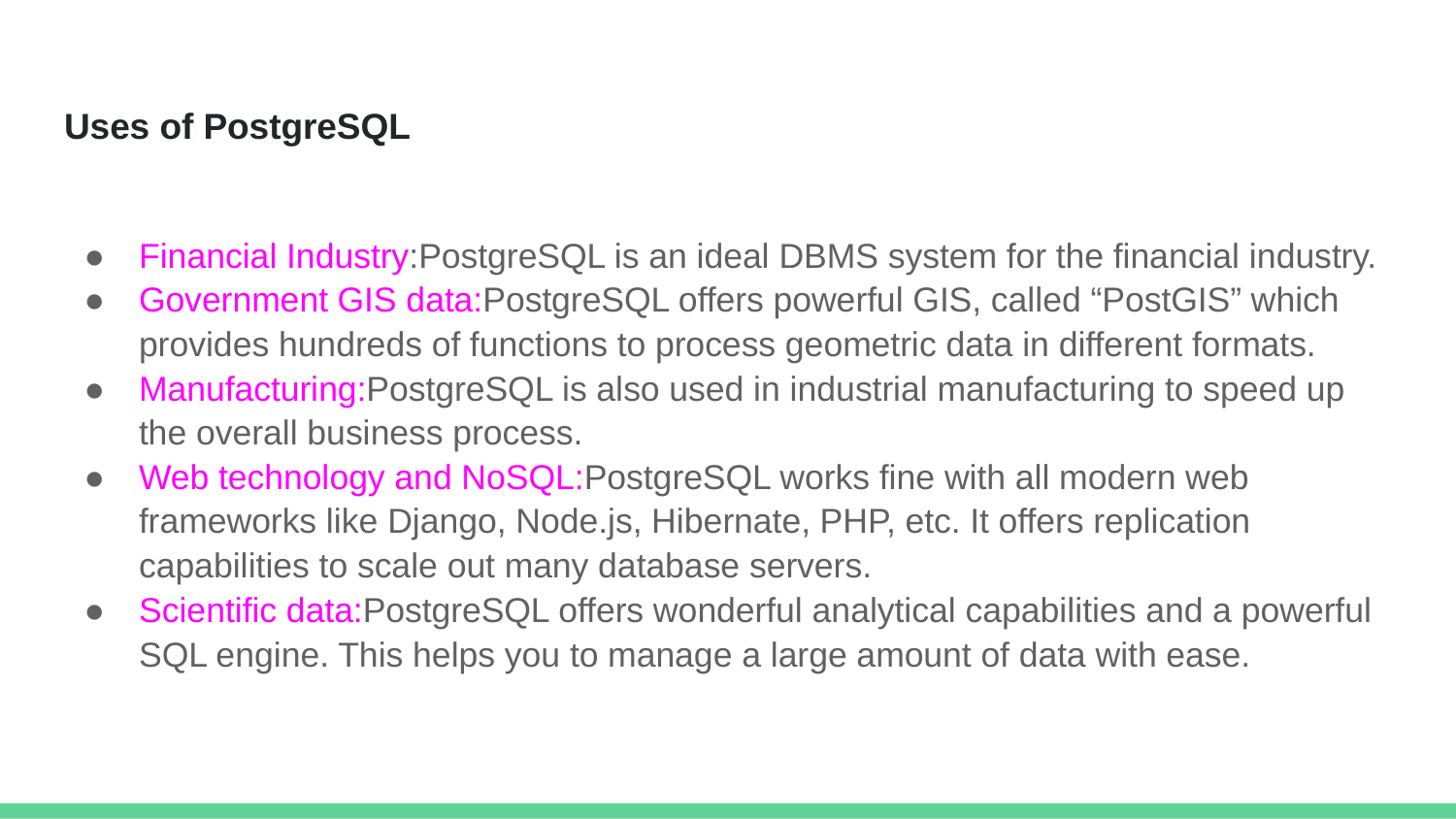

# Uses of PostgreSQL

Financial Industry:PostgreSQL is an ideal DBMS system for the financial industry.
Government GIS data:PostgreSQL offers powerful GIS, called “PostGIS” which provides hundreds of functions to process geometric data in different formats.
Manufacturing:PostgreSQL is also used in industrial manufacturing to speed up the overall business process.
Web technology and NoSQL:PostgreSQL works fine with all modern web frameworks like Django, Node.js, Hibernate, PHP, etc. It offers replication capabilities to scale out many database servers.
Scientific data:PostgreSQL offers wonderful analytical capabilities and a powerful SQL engine. This helps you to manage a large amount of data with ease.